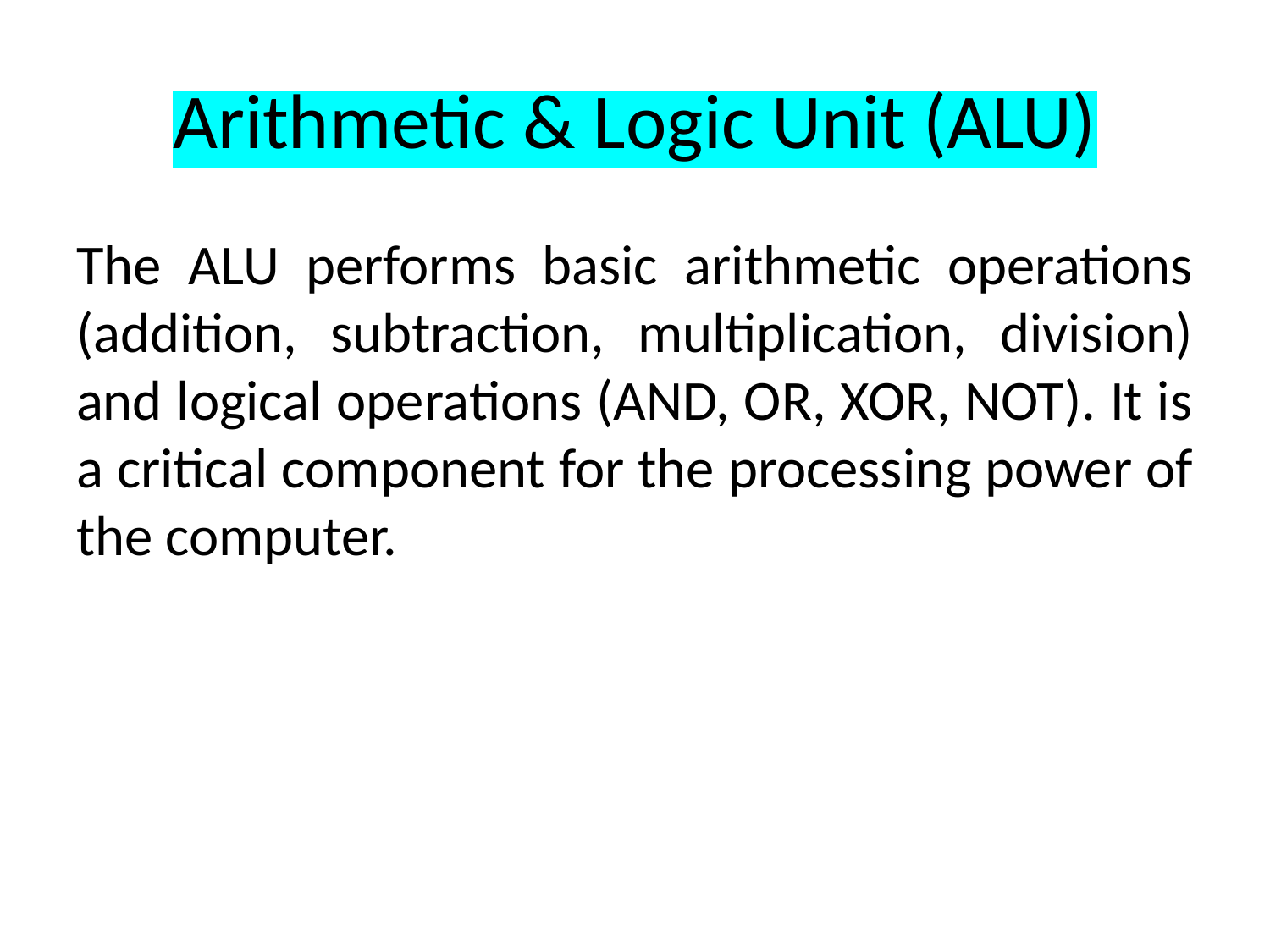

# Arithmetic & Logic Unit (ALU)
The ALU performs basic arithmetic operations (addition, subtraction, multiplication, division) and logical operations (AND, OR, XOR, NOT). It is a critical component for the processing power of the computer.